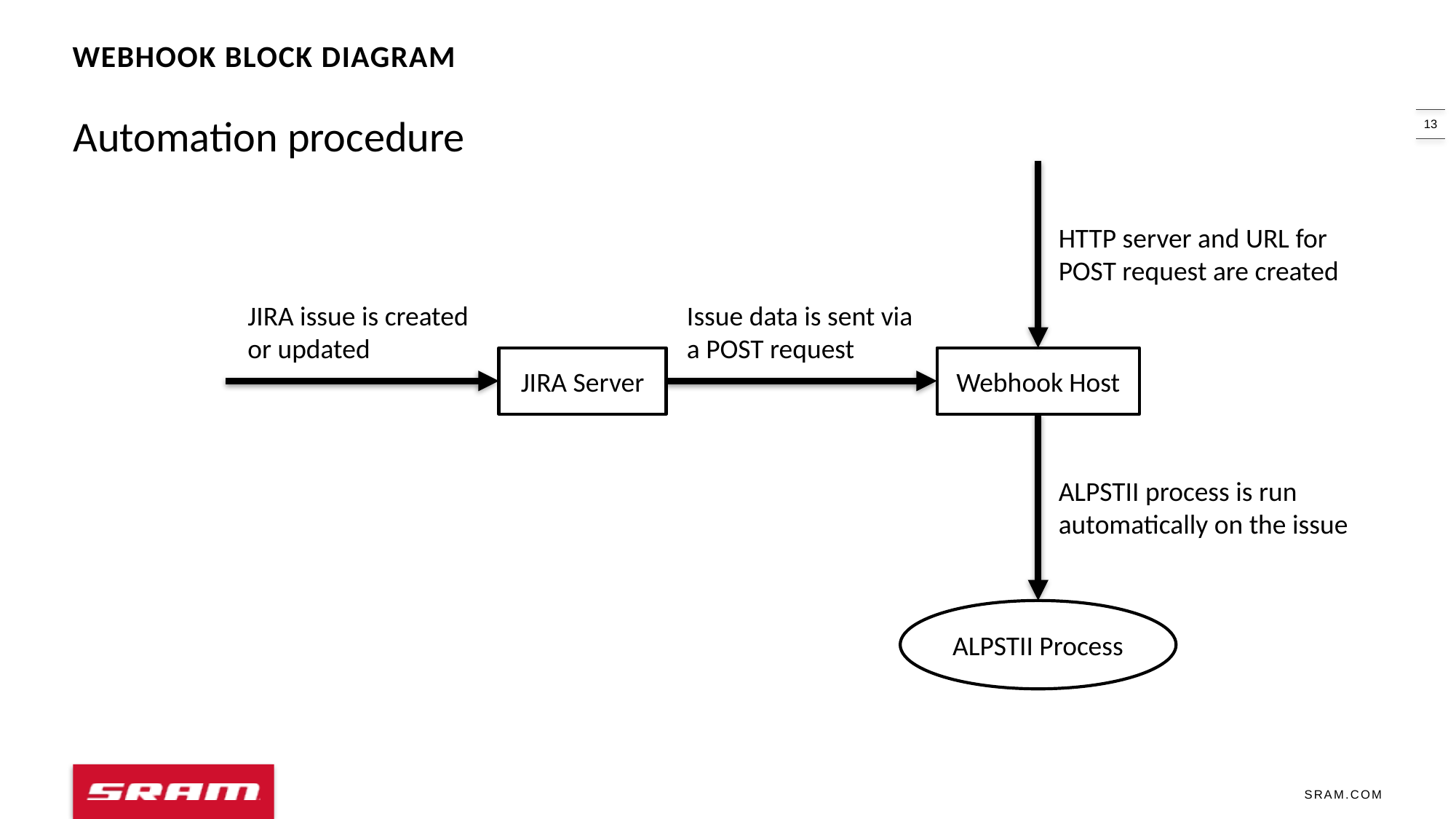

# Webhook block diagram
Automation procedure
13
HTTP server and URL for POST request are created
JIRA issue is created or updated
Issue data is sent via a POST request
Webhook Host
JIRA Server

ALPSTII process is run automatically on the issue
ALPSTII Process